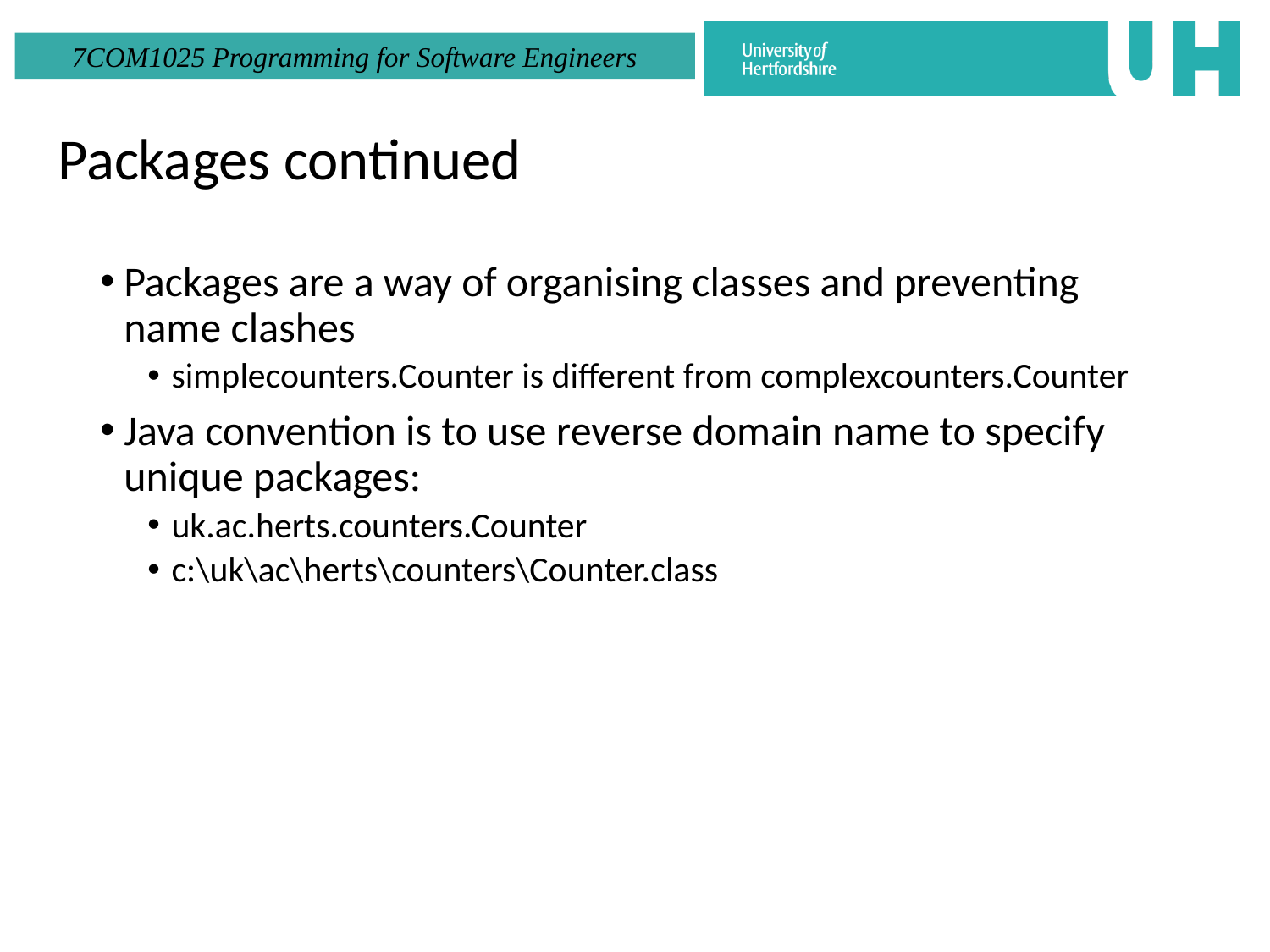

# Packages continued
Packages are a way of organising classes and preventing name clashes
simplecounters.Counter is different from complexcounters.Counter
Java convention is to use reverse domain name to specify unique packages:
uk.ac.herts.counters.Counter
c:\uk\ac\herts\counters\Counter.class